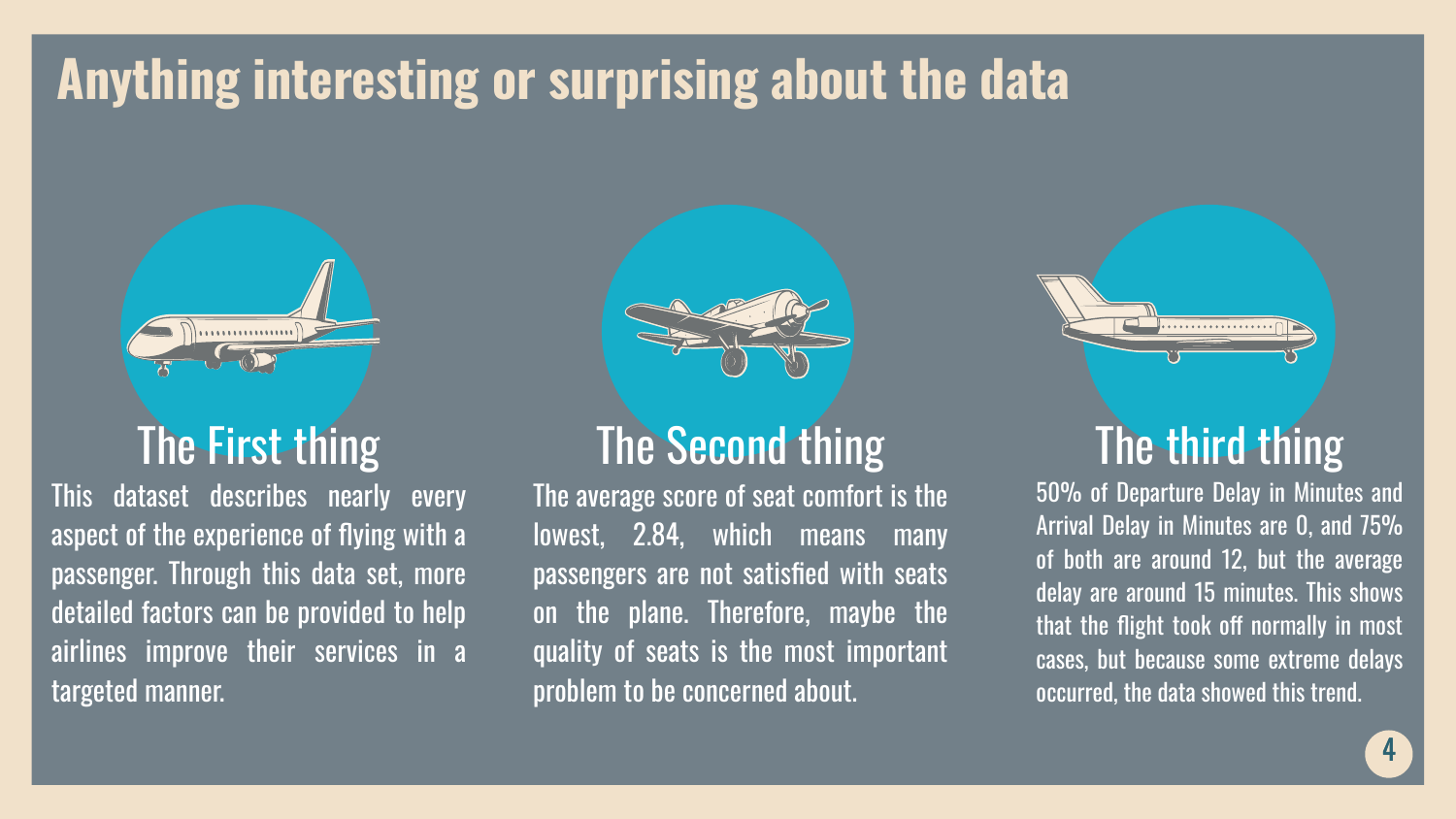

Anything interesting or surprising about the data

The third thing
50% of Departure Delay in Minutes and Arrival Delay in Minutes are 0, and 75% of both are around 12, but the average delay are around 15 minutes. This shows that the flight took off normally in most cases, but because some extreme delays occurred, the data showed this trend.
The First thing
This dataset describes nearly every aspect of the experience of flying with a passenger. Through this data set, more detailed factors can be provided to help airlines improve their services in a targeted manner.

The Second thing
The average score of seat comfort is the lowest, 2.84, which means many passengers are not satisfied with seats on the plane. Therefore, maybe the quality of seats is the most important problem to be concerned about.

4
4